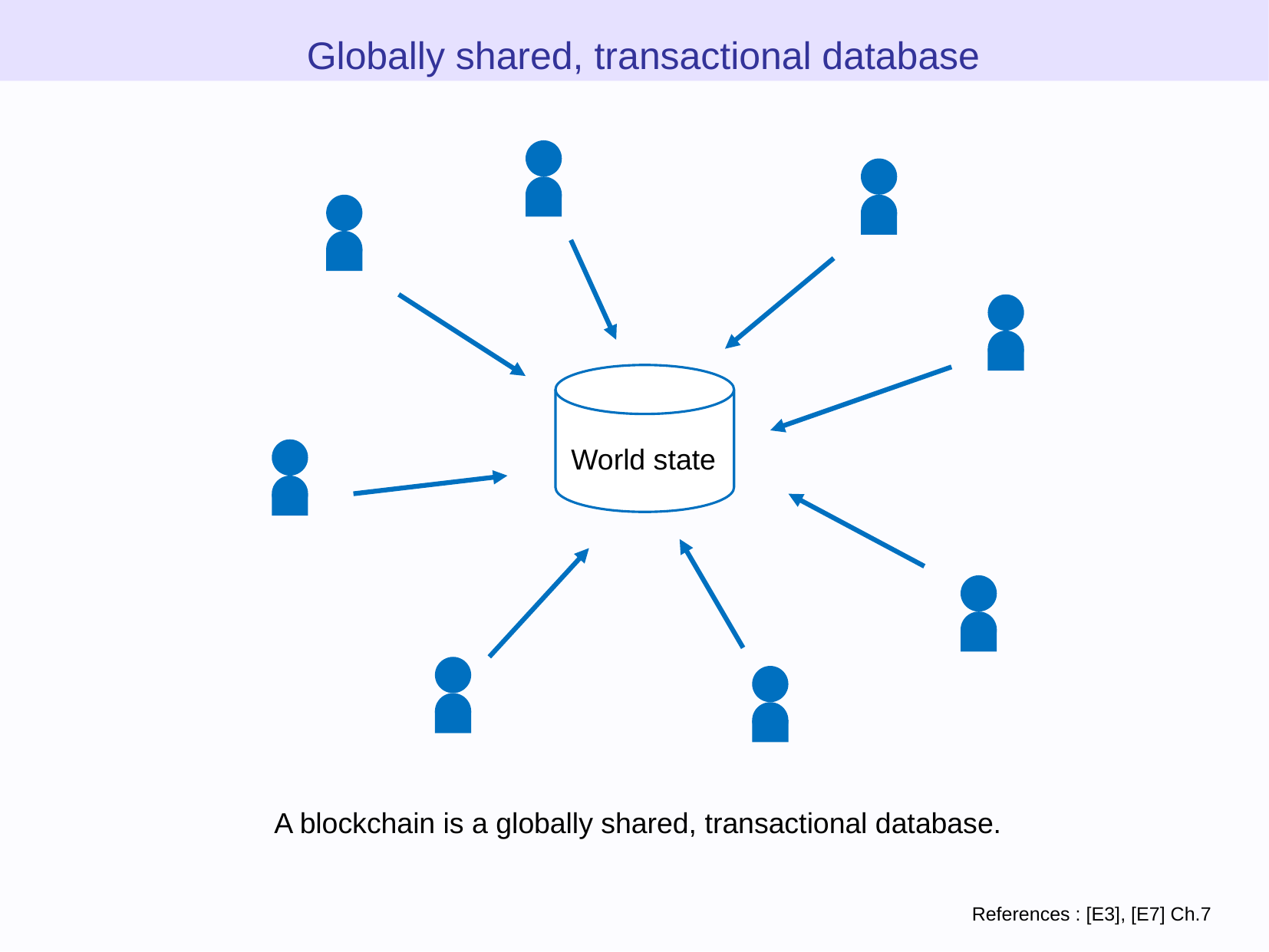

Globally shared, transactional database

World state

A blockchain is a globally shared, transactional database.
References : [E3], [E7] Ch.7